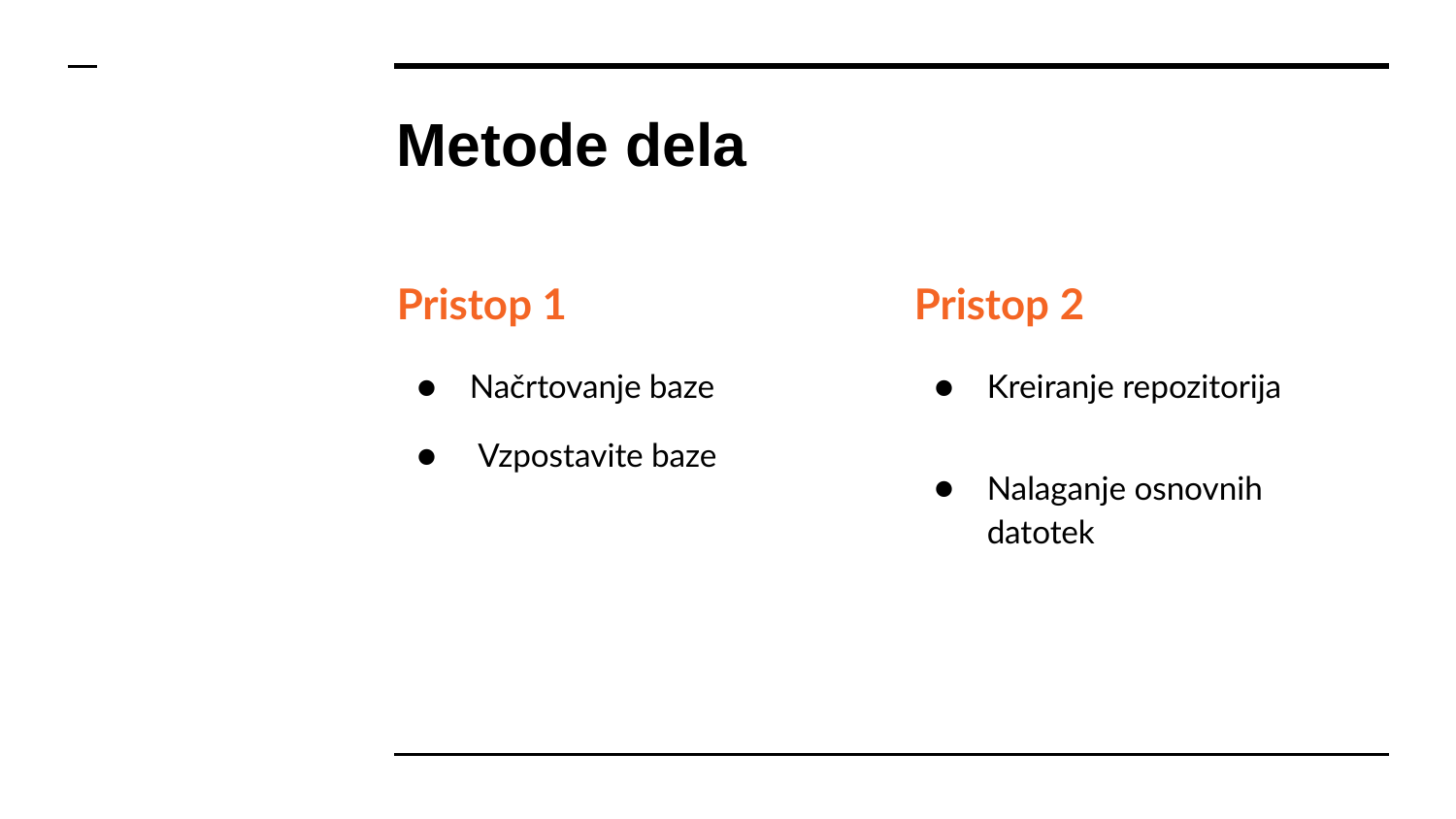

# Metode dela
Pristop 1
Načrtovanje baze
 Vzpostavite baze
Pristop 2
Kreiranje repozitorija
Nalaganje osnovnih datotek